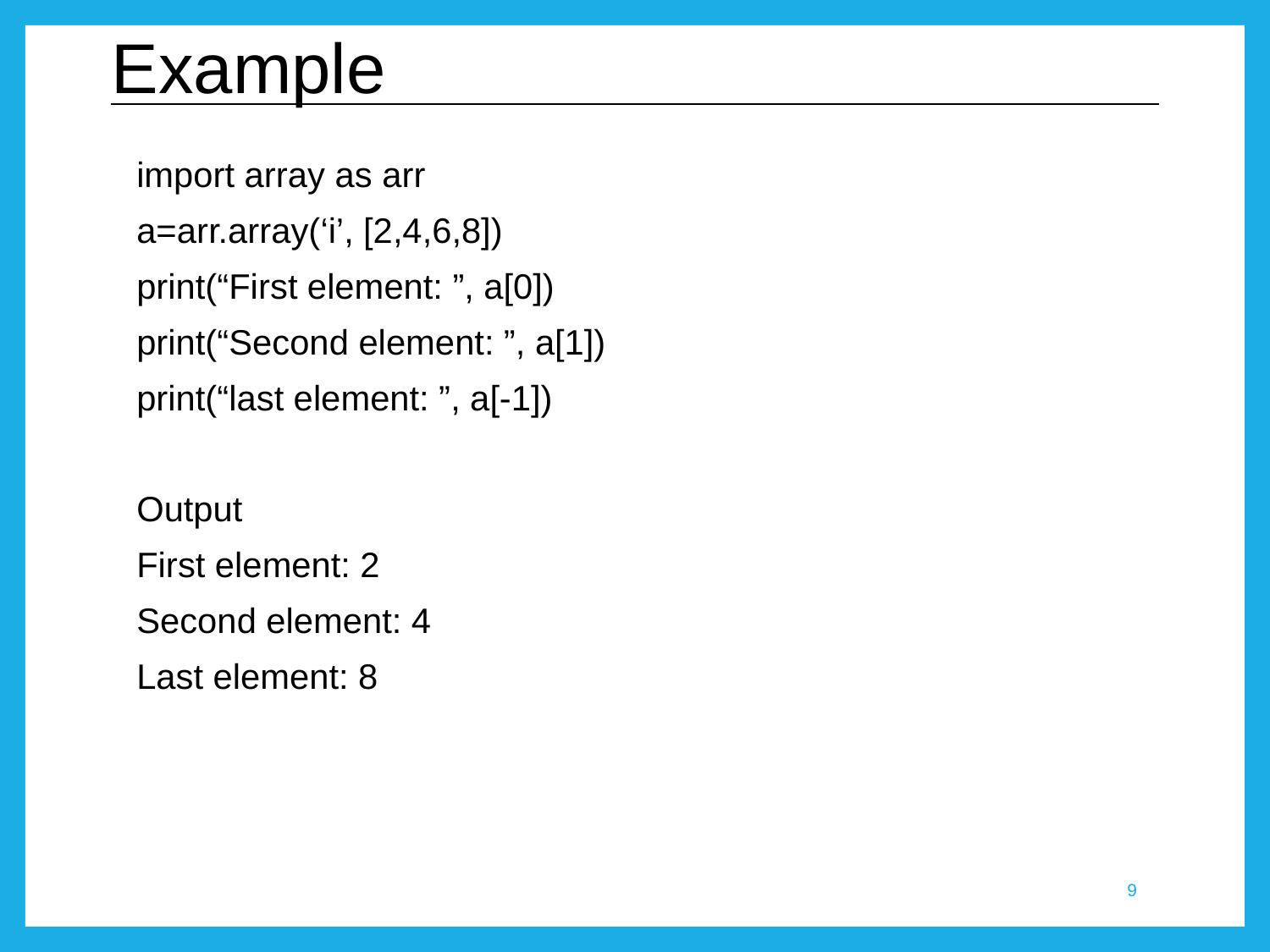

# Example
import array as arr
a=arr.array(‘i’, [2,4,6,8])
print(“First element: ”, a[0])
print(“Second element: ”, a[1])
print(“last element: ”, a[-1])

Output
First element: 2
Second element: 4
Last element: 8

9